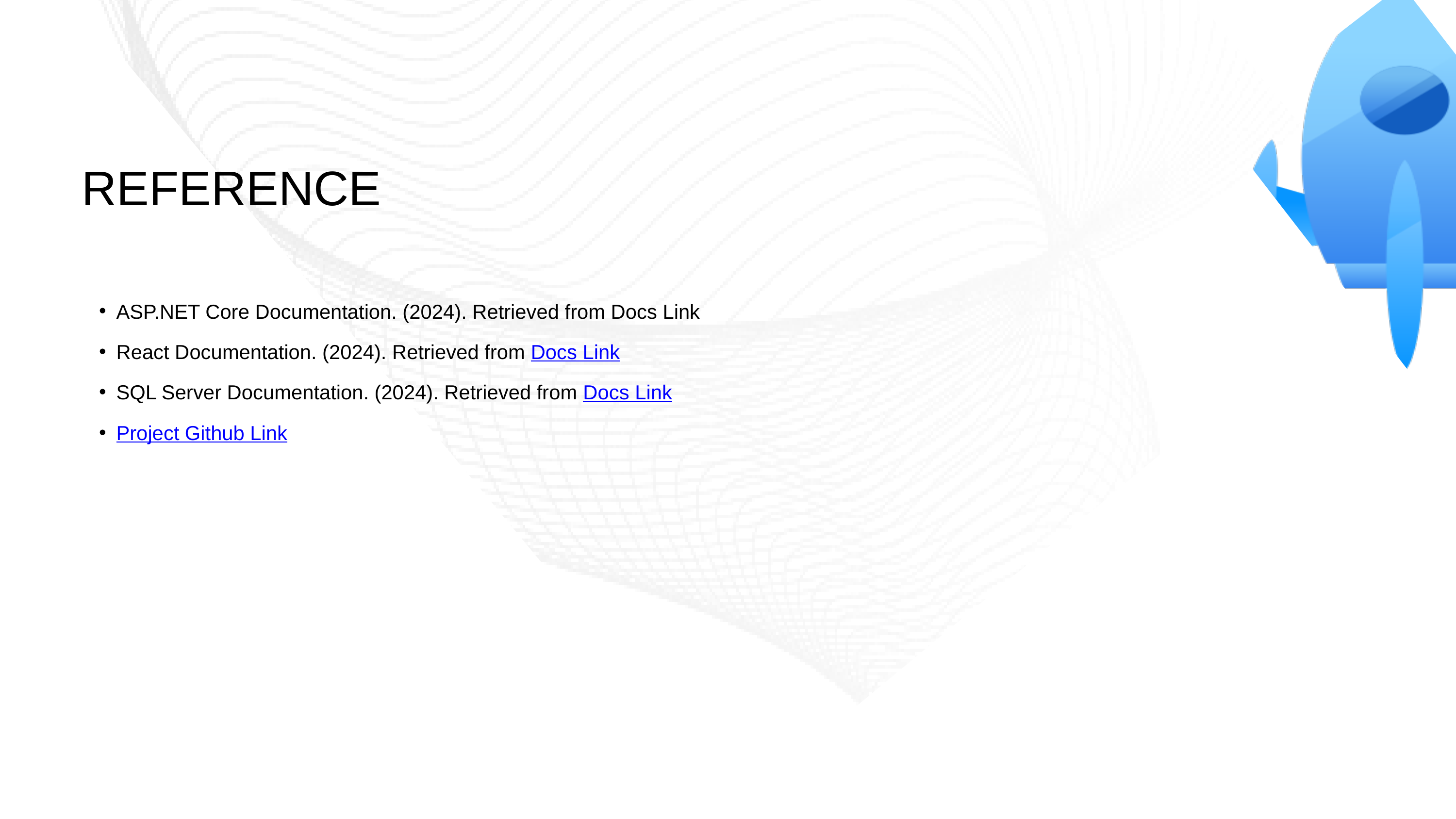

REFERENCE
ASP.NET Core Documentation. (2024). Retrieved from Docs Link
React Documentation. (2024). Retrieved from Docs Link
SQL Server Documentation. (2024). Retrieved from Docs Link
Project Github Link